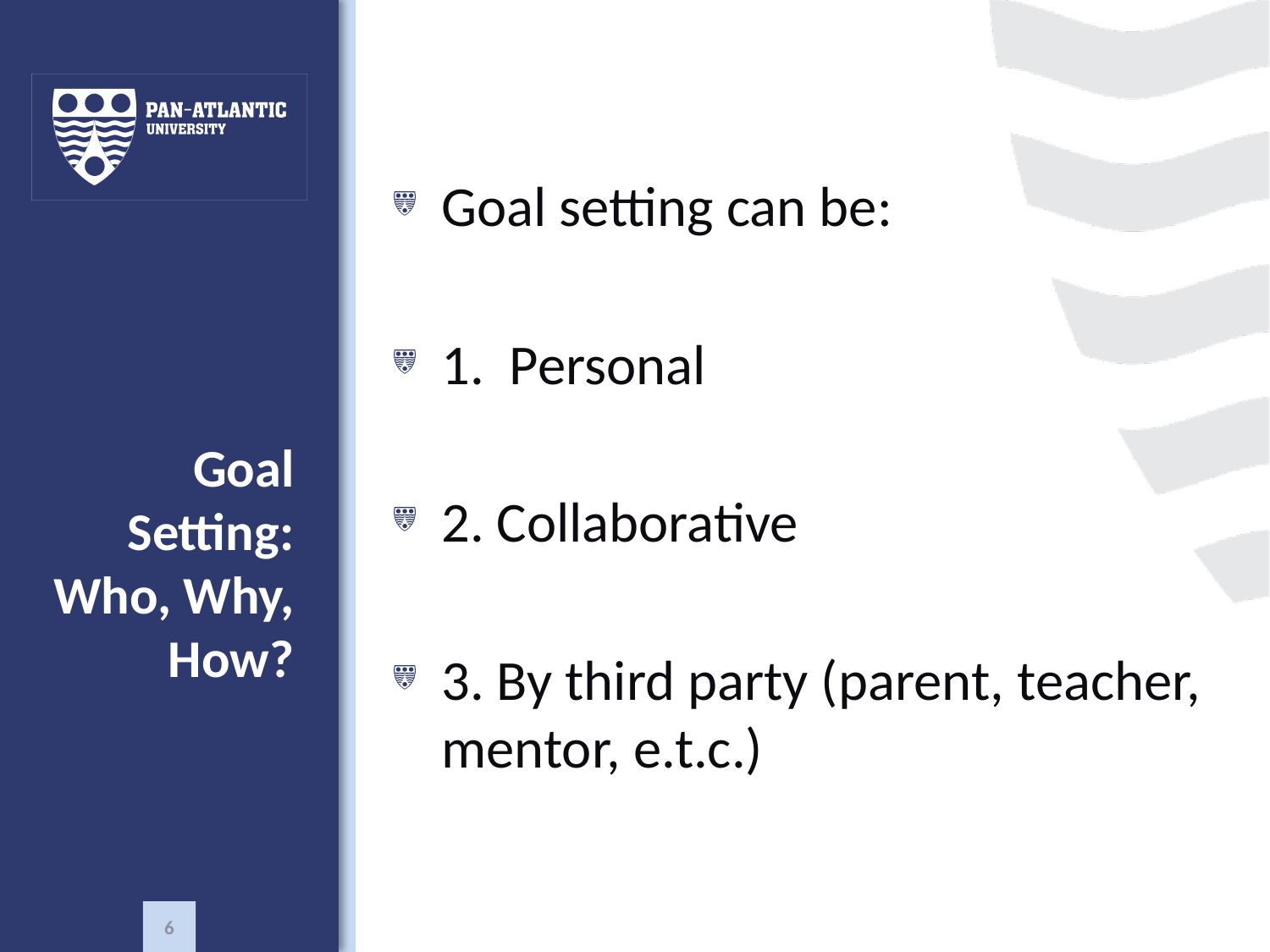

Goal setting can be:

1.  Personal

2. Collaborative

3. By third party (parent, teacher, mentor, e.t.c.)

# Goal Setting: Who, Why, How?
6